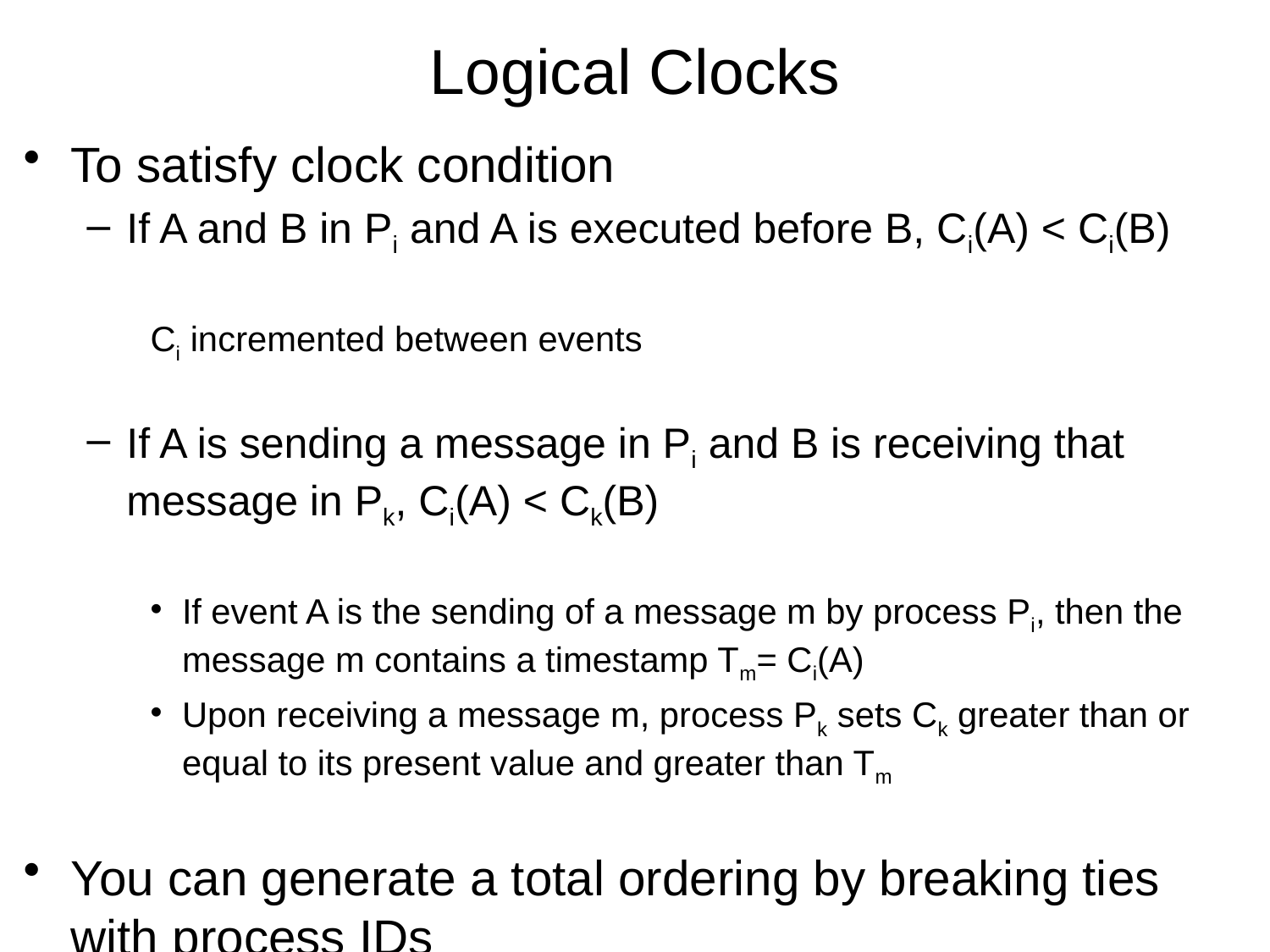

# Logical Clocks
To satisfy clock condition
If A and B in Pi and A is executed before B, Ci(A) < Ci(B)
Ci incremented between events
If A is sending a message in Pi and B is receiving that message in Pk, Ci(A) < Ck(B)
If event A is the sending of a message m by process Pi, then the message m contains a timestamp Tm= Ci(A)
Upon receiving a message m, process Pk sets Ck greater than or equal to its present value and greater than Tm
You can generate a total ordering by breaking ties with process IDs